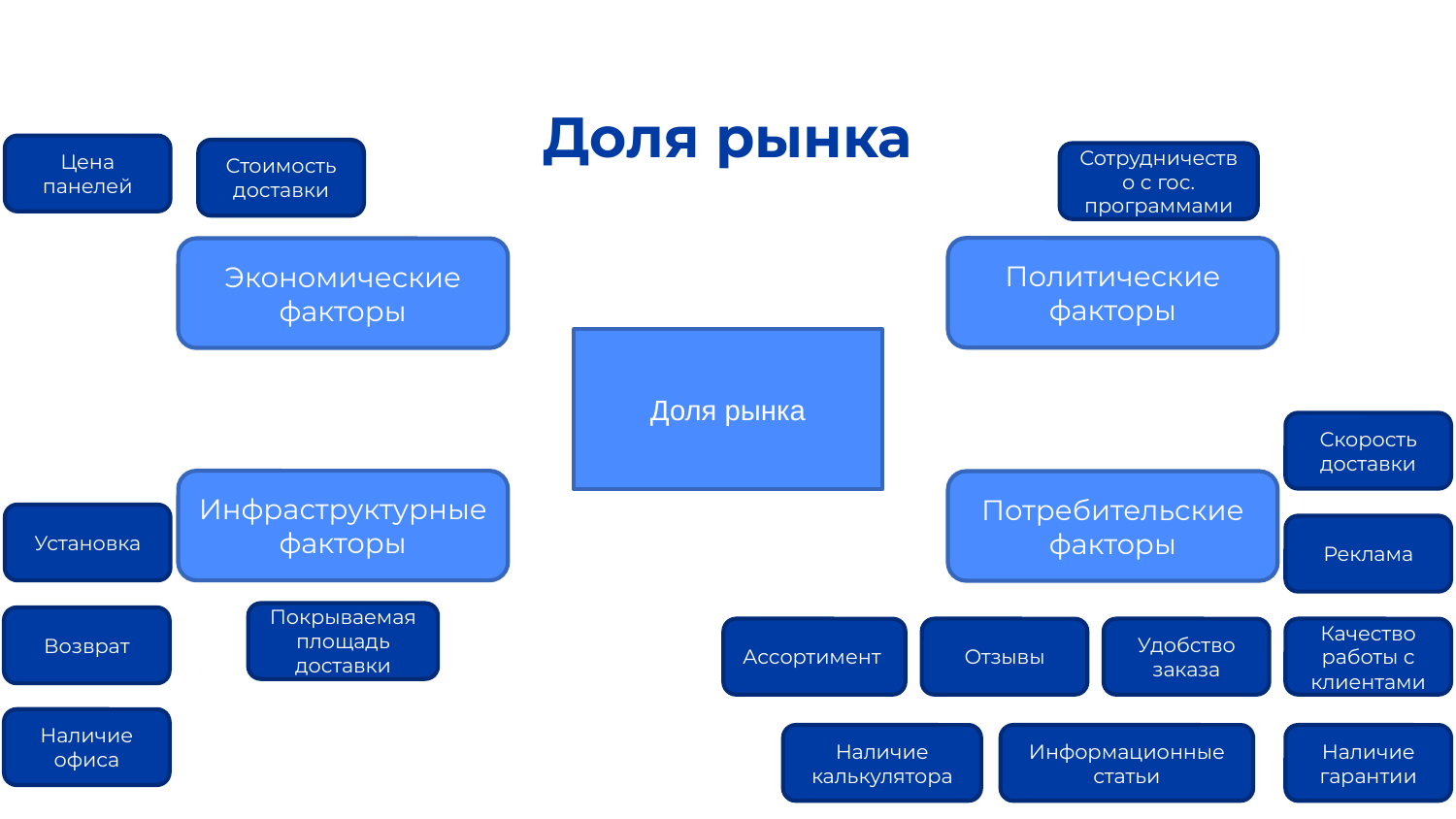

# Доля рынка
Цена панелей
Стоимость доставки
Сотрудничество с гос. программами
Политические факторы
Экономические факторы
Доля рынка
Скорость доставки
Инфраструктурные факторы
Потребительские факторы
Установка
Реклама
Покрываемая площадь доставки
Возврат
Ассортимент
Отзывы
Удобство заказа
Качество работы с клиентами
Наличие офиса
Наличие калькулятора
Информационные статьи
Наличие гарантии